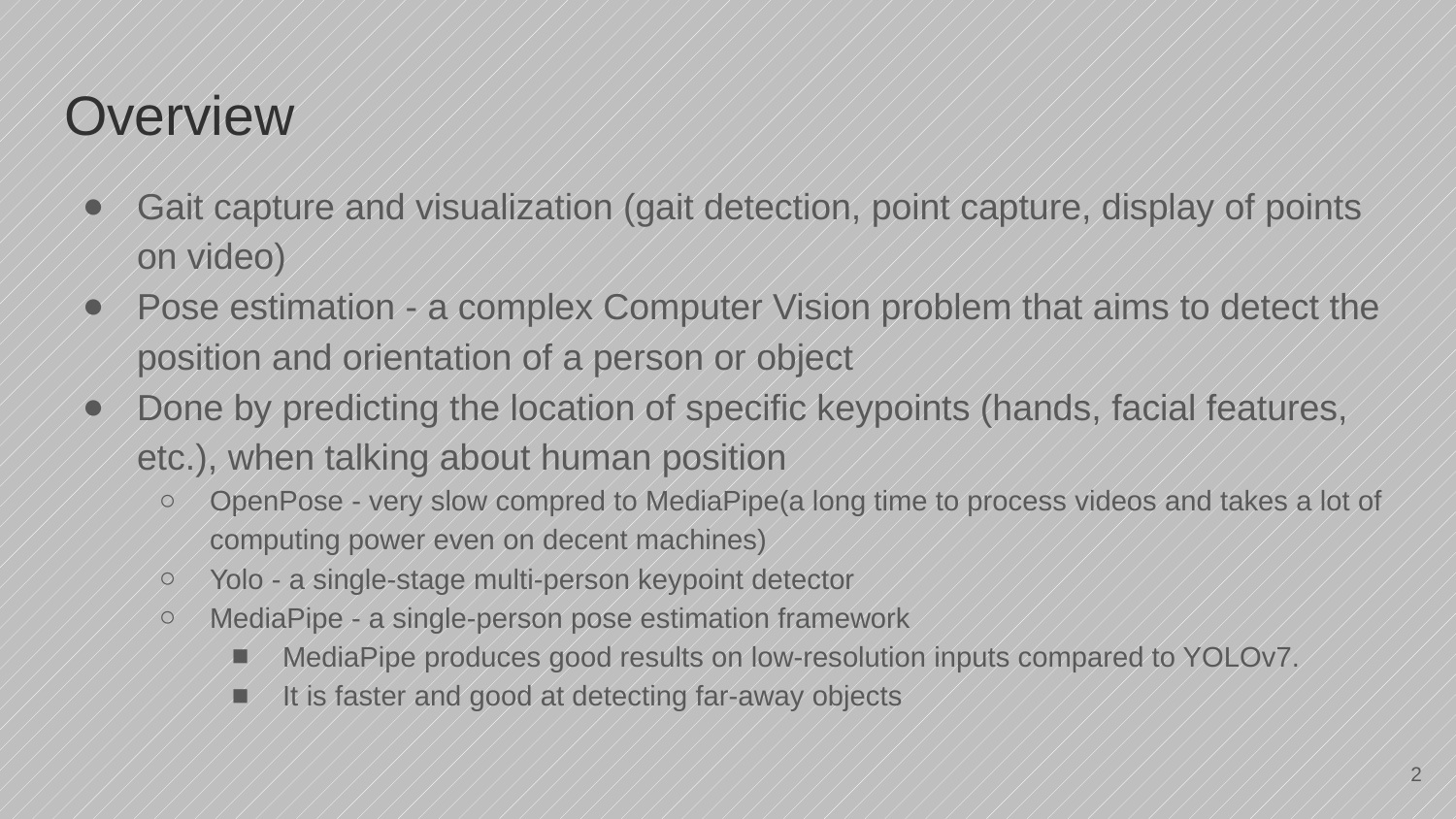

# Overview
Gait capture and visualization (gait detection, point capture, display of points on video)
Pose estimation - a complex Computer Vision problem that aims to detect the position and orientation of a person or object
Done by predicting the location of specific keypoints (hands, facial features, etc.), when talking about human position
OpenPose - very slow compred to MediaPipe(a long time to process videos and takes a lot of computing power even on decent machines)
Yolo - a single-stage multi-person keypoint detector
MediaPipe - a single-person pose estimation framework
MediaPipe produces good results on low-resolution inputs compared to YOLOv7.
It is faster and good at detecting far-away objects

2